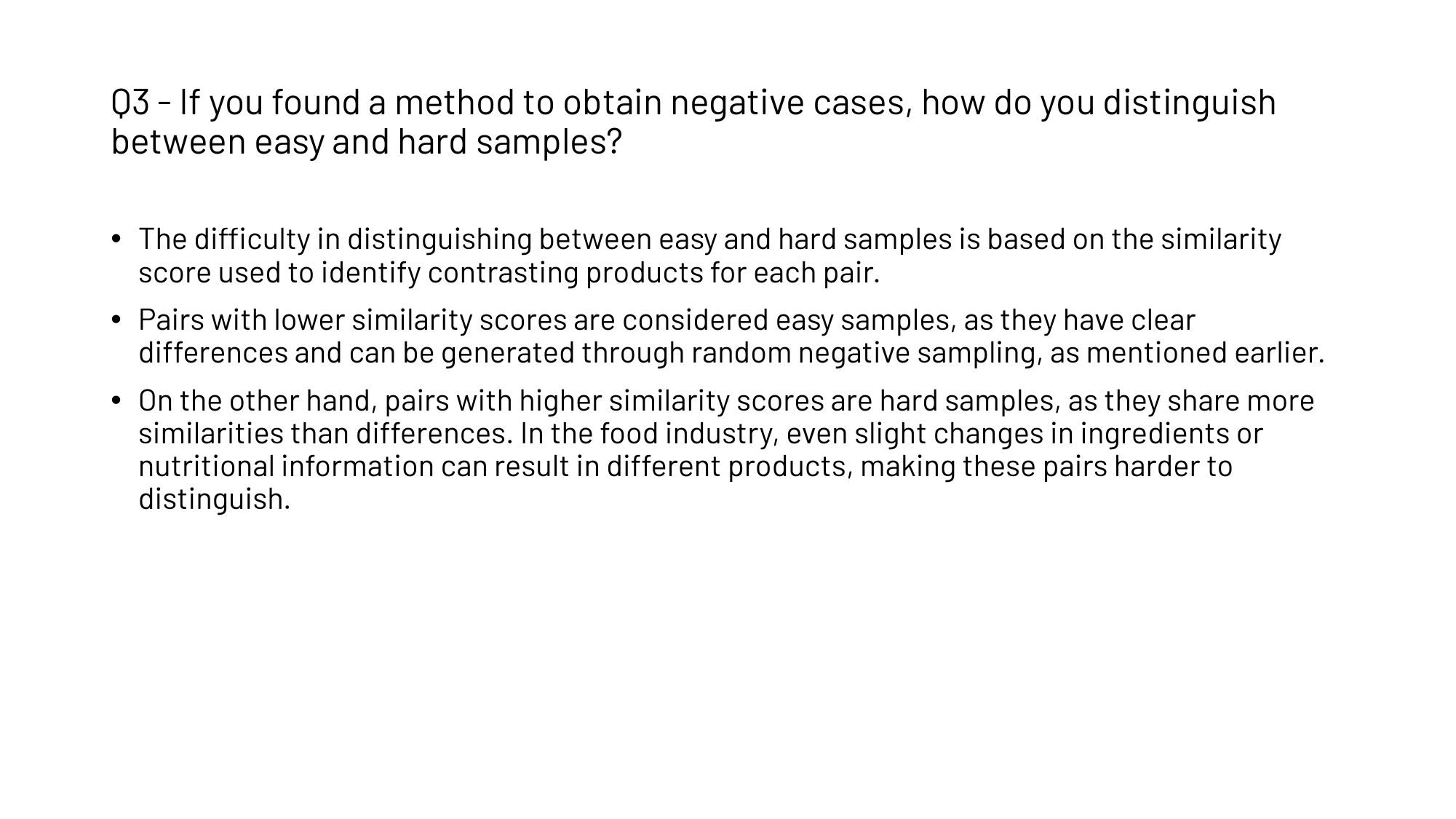

# Q3 - If you found a method to obtain negative cases, how do you distinguish between easy and hard samples?
The difficulty in distinguishing between easy and hard samples is based on the similarity score used to identify contrasting products for each pair.
Pairs with lower similarity scores are considered easy samples, as they have clear differences and can be generated through random negative sampling, as mentioned earlier.
On the other hand, pairs with higher similarity scores are hard samples, as they share more similarities than differences. In the food industry, even slight changes in ingredients or nutritional information can result in different products, making these pairs harder to distinguish.